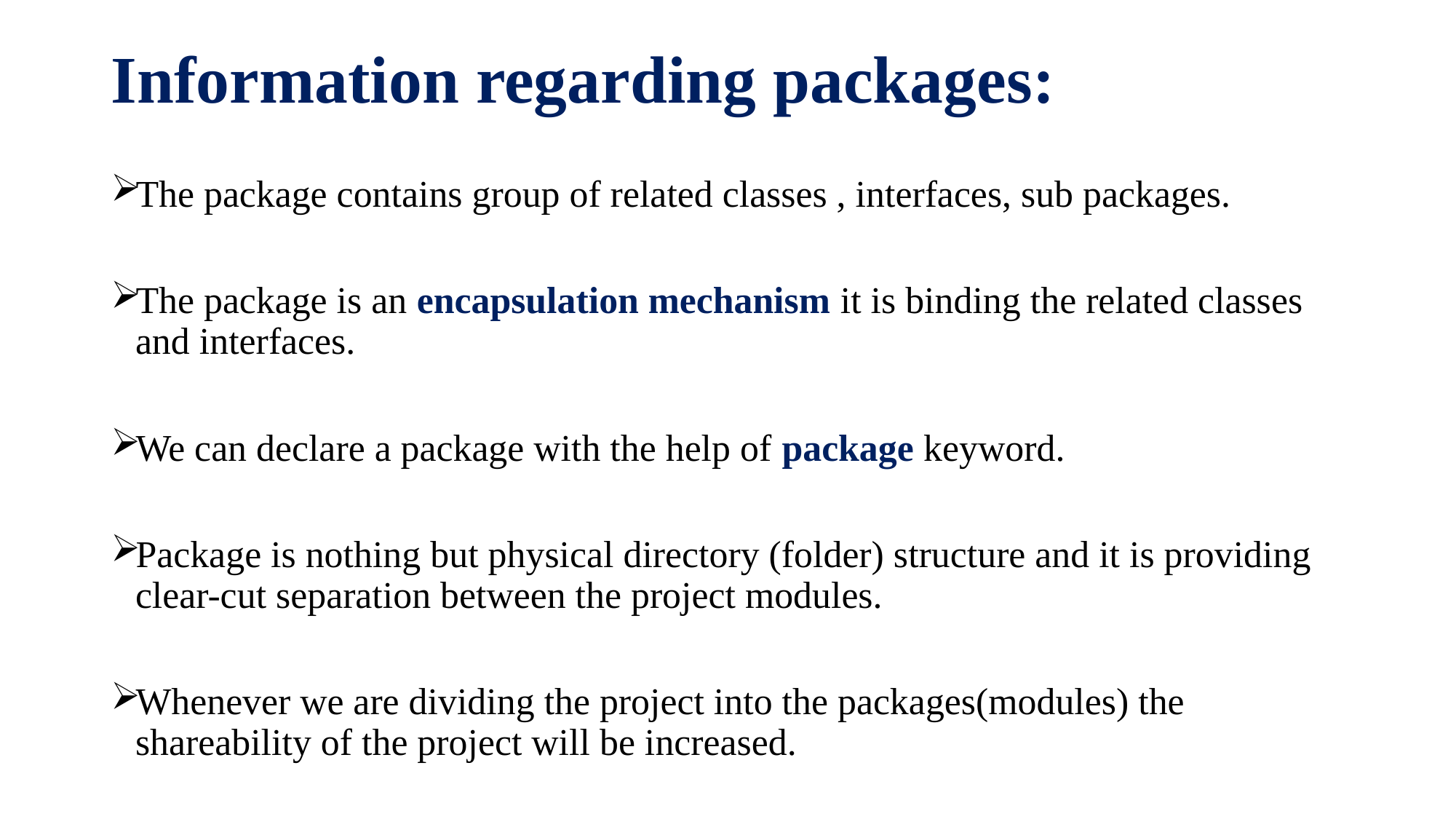

# Information regarding packages:
The package contains group of related classes , interfaces, sub packages.

The package is an encapsulation mechanism it is binding the related classes and interfaces.

We can declare a package with the help of package keyword.

Package is nothing but physical directory (folder) structure and it is providing clear-cut separation between the project modules.

Whenever we are dividing the project into the packages(modules) the shareability of the project will be increased.